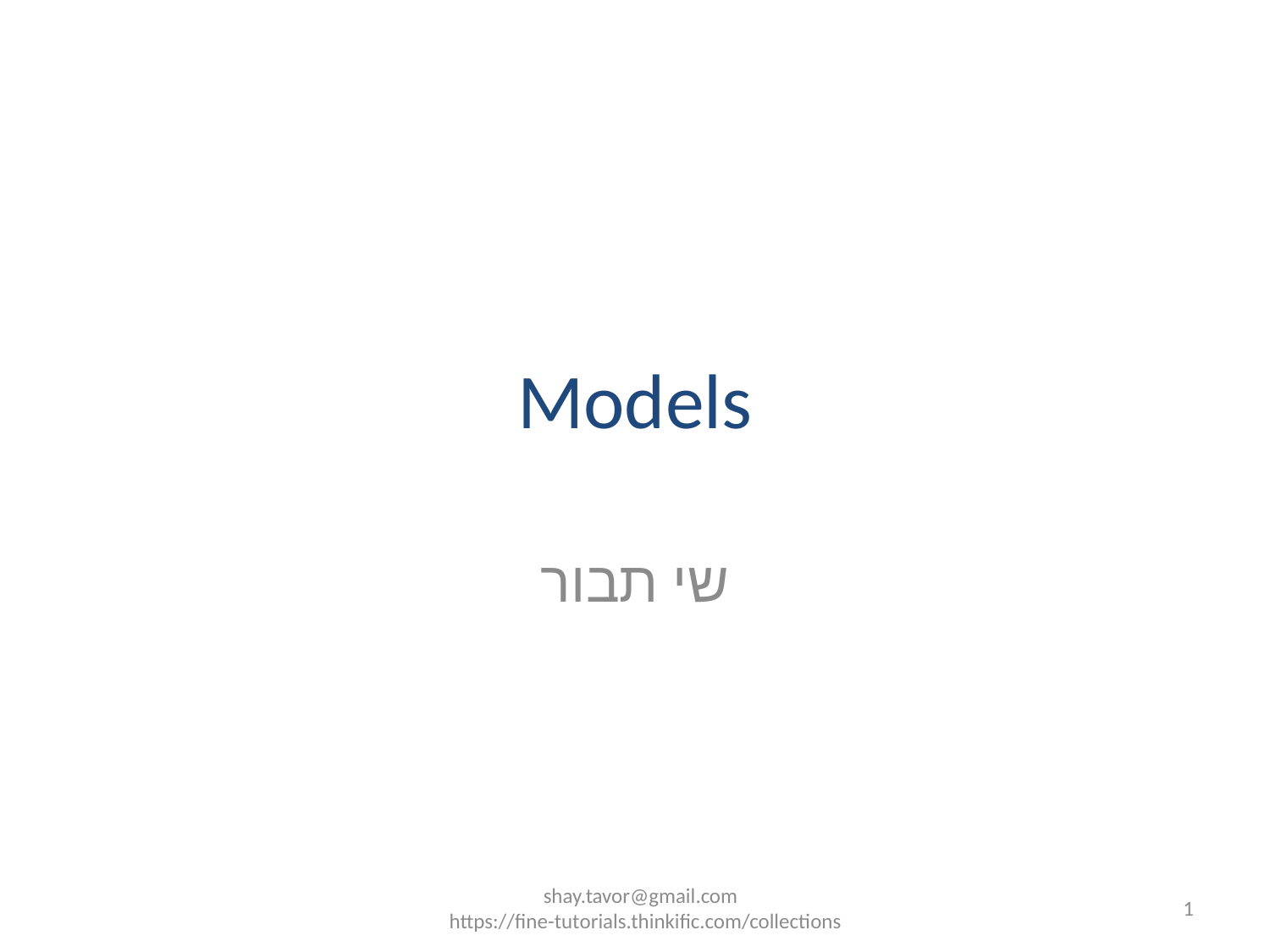

# Models
שי תבור
shay.tavor@gmail.com
https://fine-tutorials.thinkific.com/collections
1